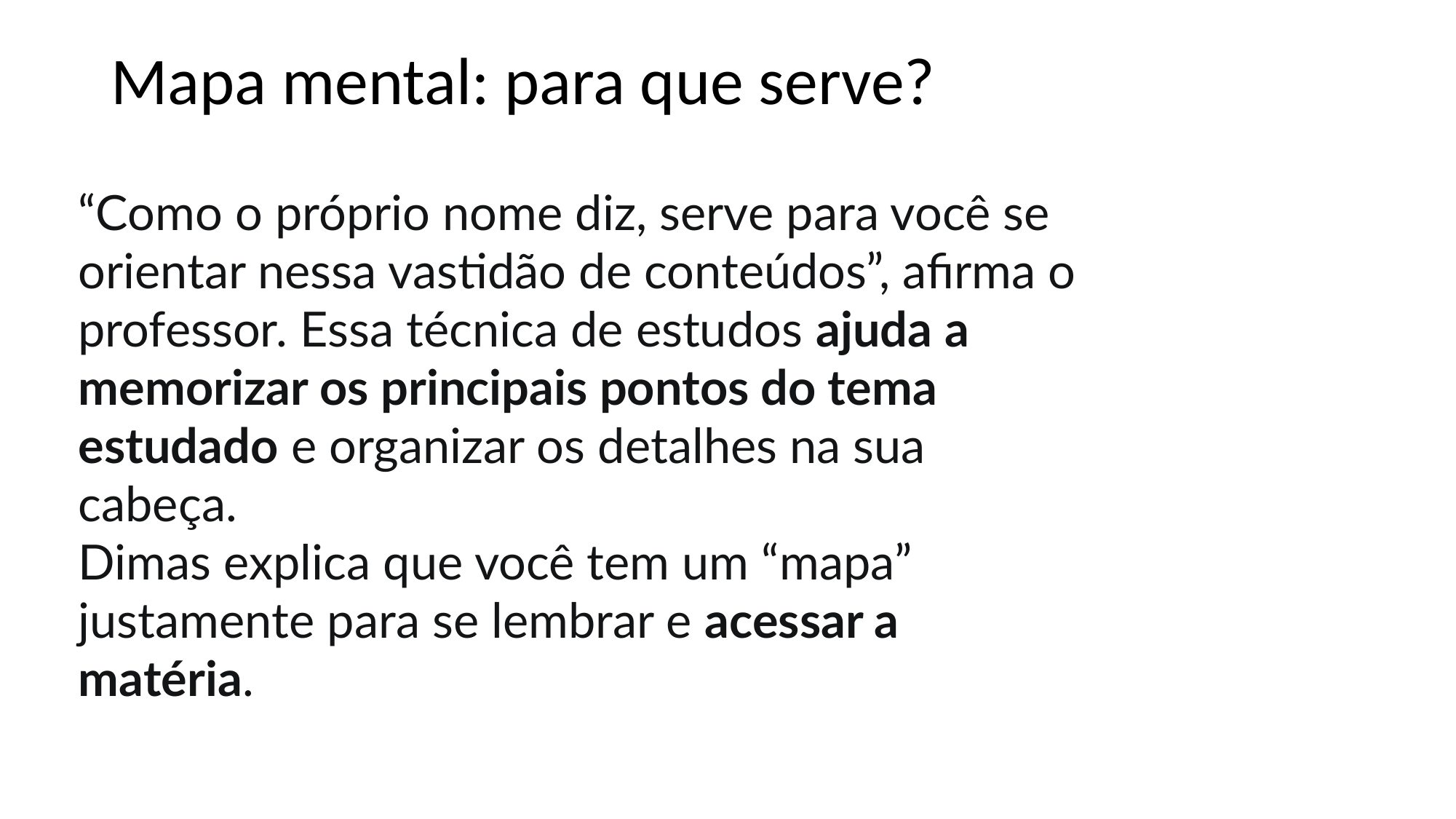

# Mapa mental: para que serve?
“Como o próprio nome diz, serve para você se orientar nessa vastidão de conteúdos”, afirma o professor. Essa técnica de estudos ajuda a memorizar os principais pontos do tema estudado e organizar os detalhes na sua cabeça.
Dimas explica que você tem um “mapa” justamente para se lembrar e acessar a matéria.